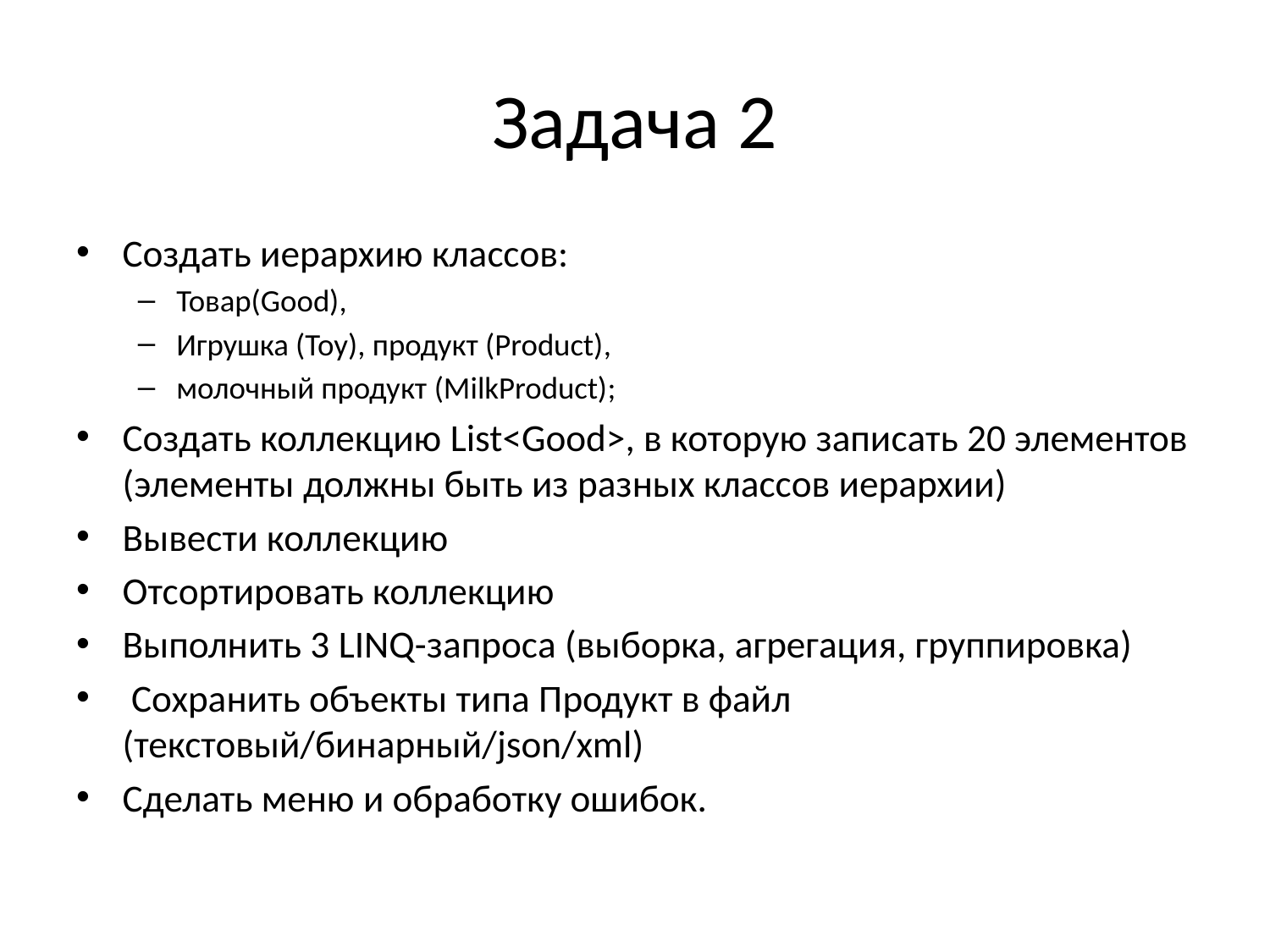

# Задача 2
Создать иерархию классов:
Товар(Good),
Игрушка (Toy), продукт (Product),
молочный продукт (MilkProduct);
Создать коллекцию List<Good>, в которую записать 20 элементов (элементы должны быть из разных классов иерархии)
Вывести коллекцию
Отсортировать коллекцию
Выполнить 3 LINQ-запроса (выборка, агрегация, группировка)
 Сохранить объекты типа Продукт в файл (текстовый/бинарный/json/xml)
Сделать меню и обработку ошибок.